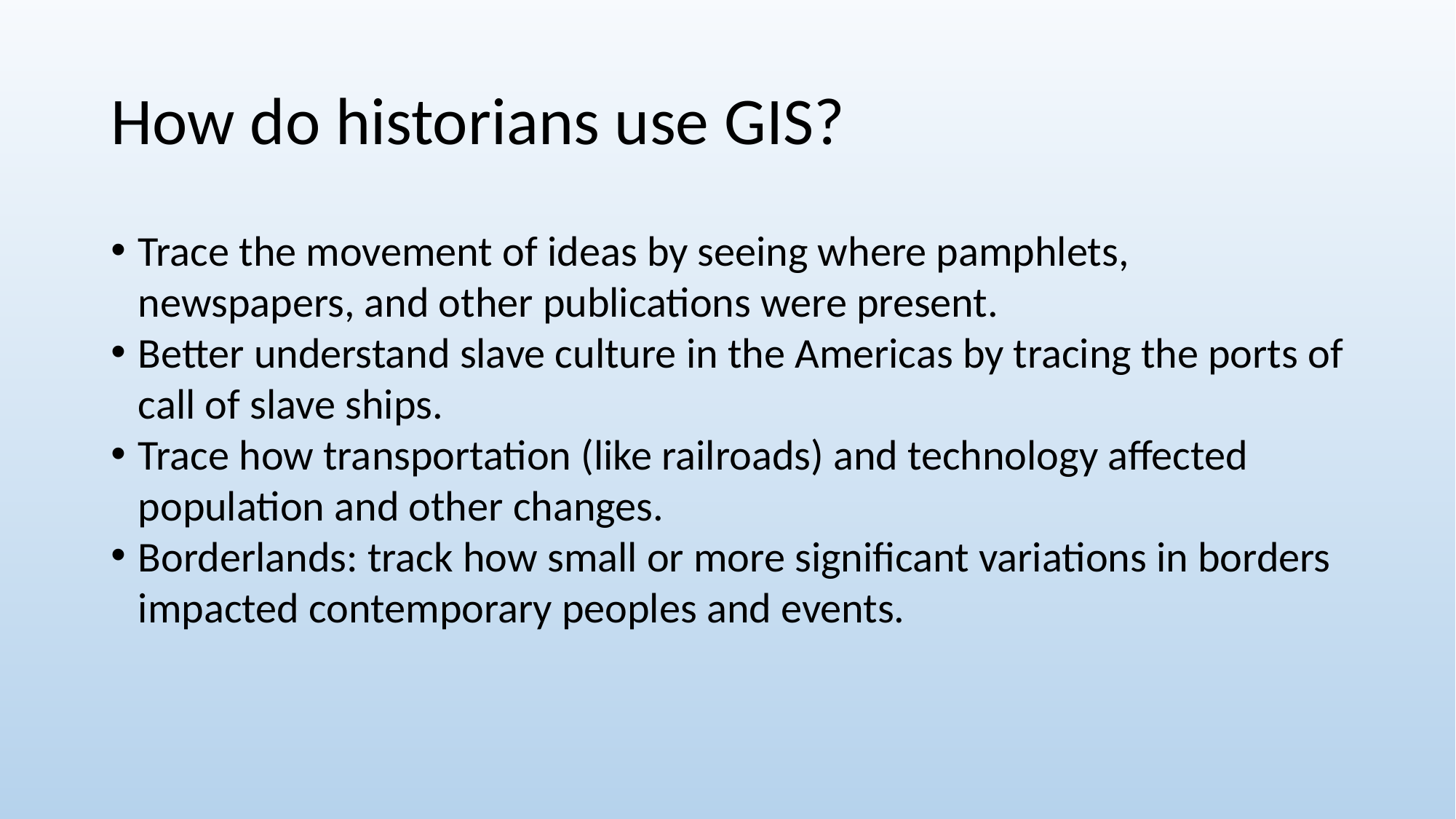

# How do historians use GIS?
Trace the movement of ideas by seeing where pamphlets, newspapers, and other publications were present.
Better understand slave culture in the Americas by tracing the ports of call of slave ships.
Trace how transportation (like railroads) and technology affected population and other changes.
Borderlands: track how small or more significant variations in borders impacted contemporary peoples and events.